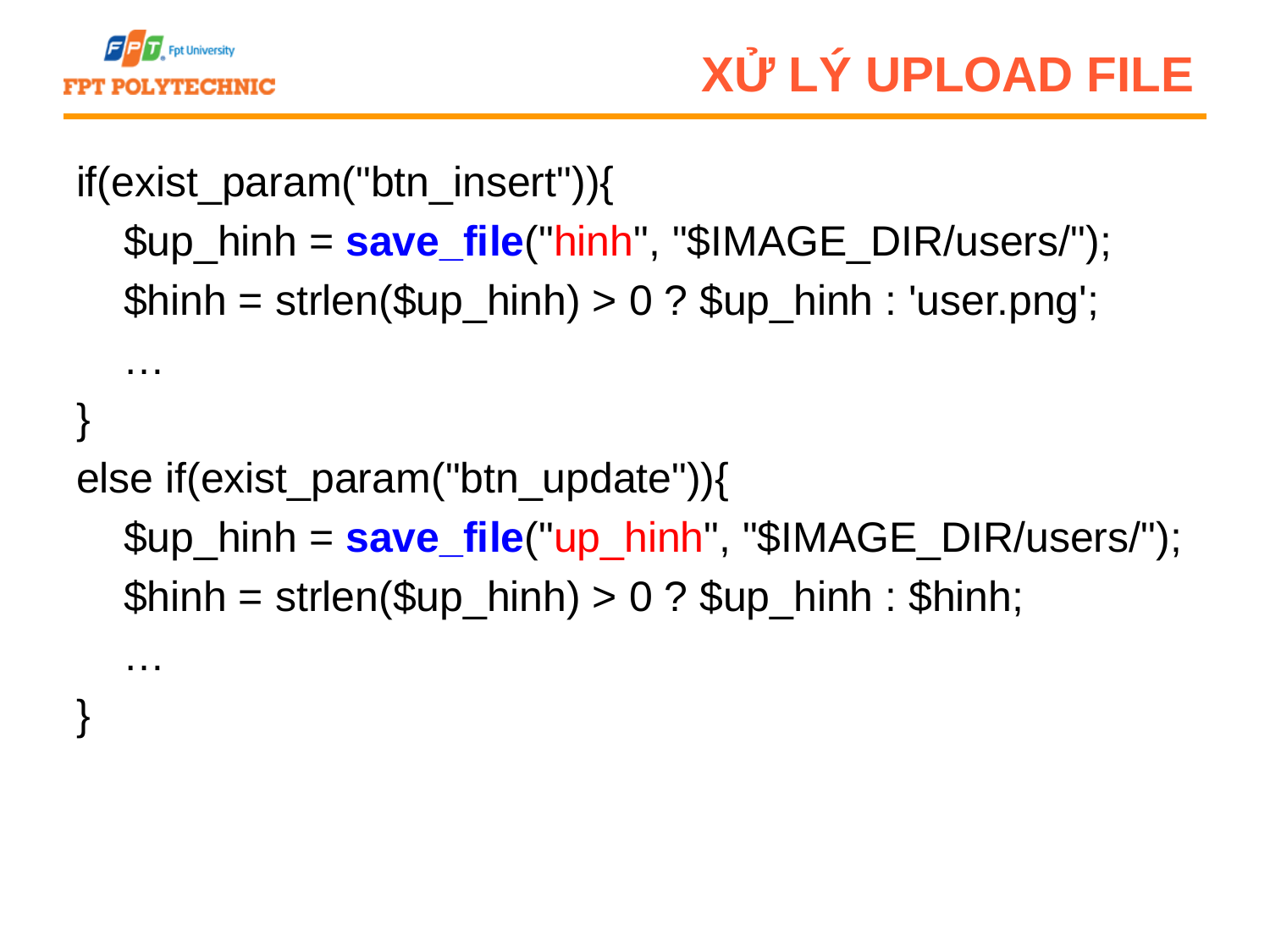

# Xử lý upload file
if(exist_param("btn_insert")){
    $up_hinh = save_file("hinh", "$IMAGE_DIR/users/");
    $hinh = strlen($up_hinh) > 0 ? $up_hinh : 'user.png';
    …
}
else if(exist_param("btn_update")){
    $up_hinh = save_file("up_hinh", "$IMAGE_DIR/users/");
    $hinh = strlen($up_hinh) > 0 ? $up_hinh : $hinh;
    …
}